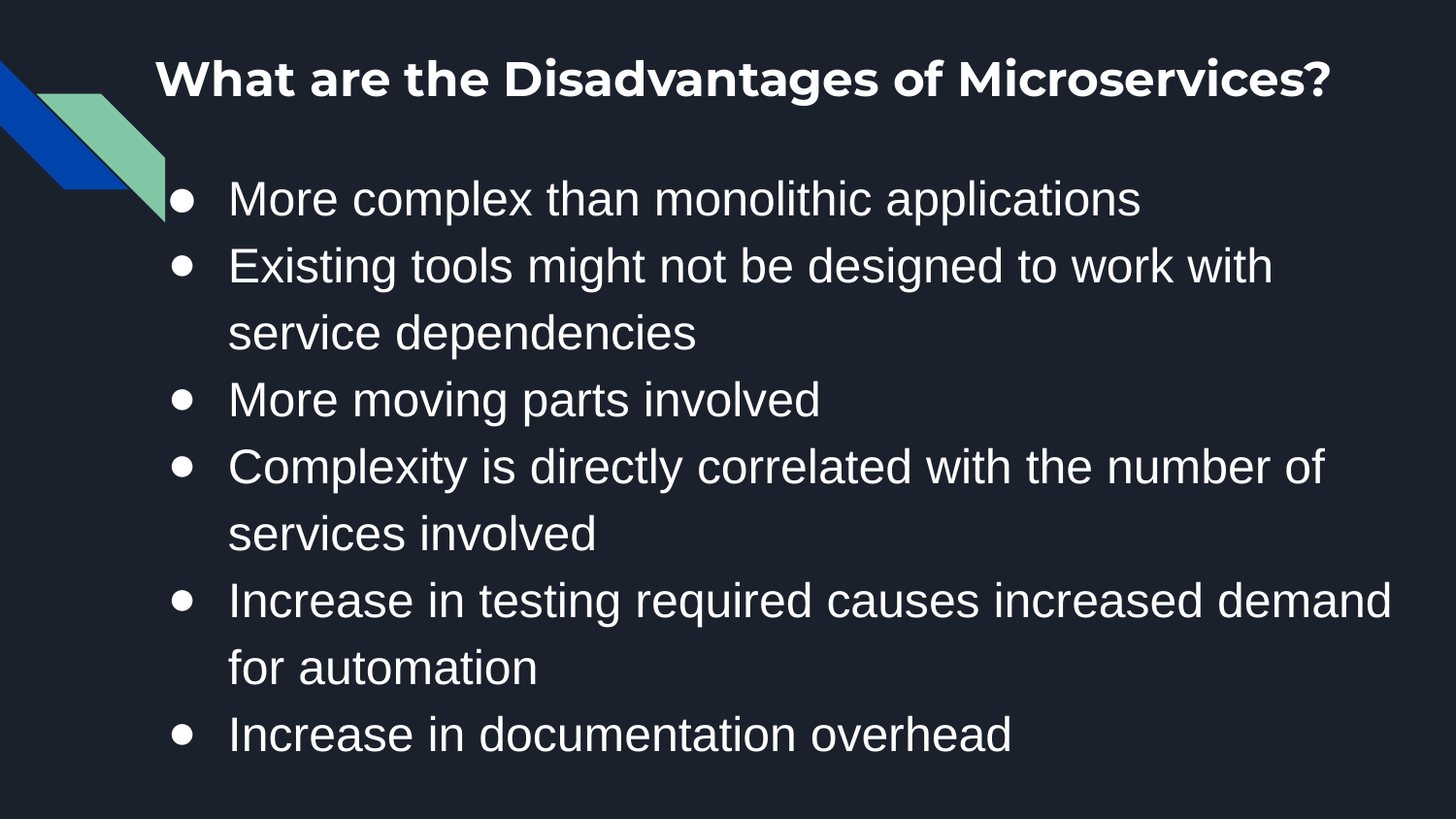

# What are the Disadvantages of Microservices?
More complex than monolithic applications
Existing tools might not be designed to work with service dependencies
More moving parts involved
Complexity is directly correlated with the number of services involved
Increase in testing required causes increased demand for automation
Increase in documentation overhead